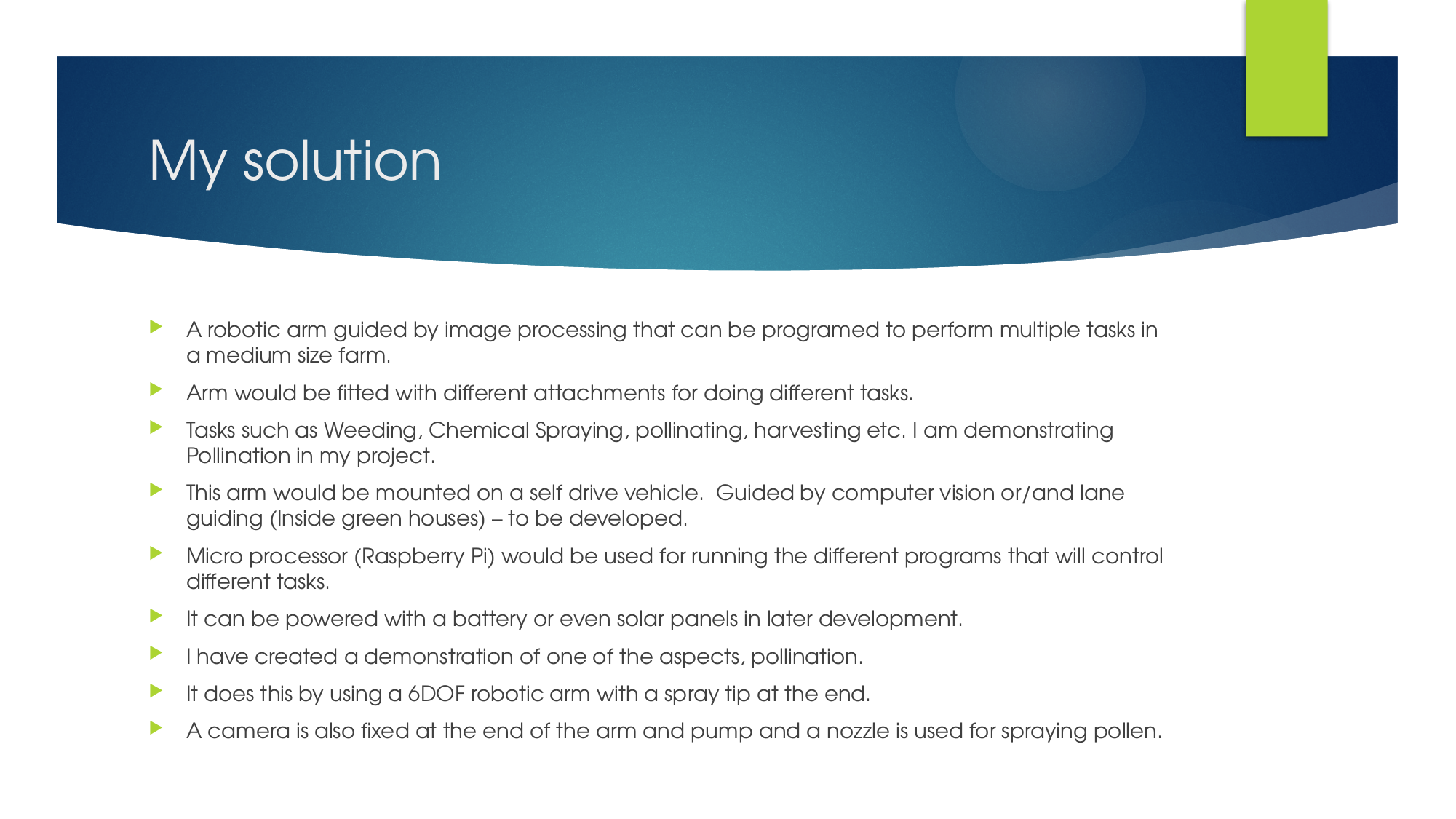

# My solution
A robotic arm guided by image processing that can be programed to perform multiple tasks in a medium size farm.
Arm would be fitted with different attachments for doing different tasks.
Tasks such as Weeding, Chemical Spraying, pollinating, harvesting etc. I am demonstrating Pollination in my project.
This arm would be mounted on a self drive vehicle.  Guided by computer vision or/and lane guiding (Inside green houses) – to be developed.
Micro processor (Raspberry Pi) would be used for running the different programs that will control different tasks.
It can be powered with a battery or even solar panels in later development.
I have created a demonstration of one of the aspects, pollination.
It does this by using a 6DOF robotic arm with a spray tip at the end.
A camera is also fixed at the end of the arm and pump and a nozzle is used for spraying pollen.